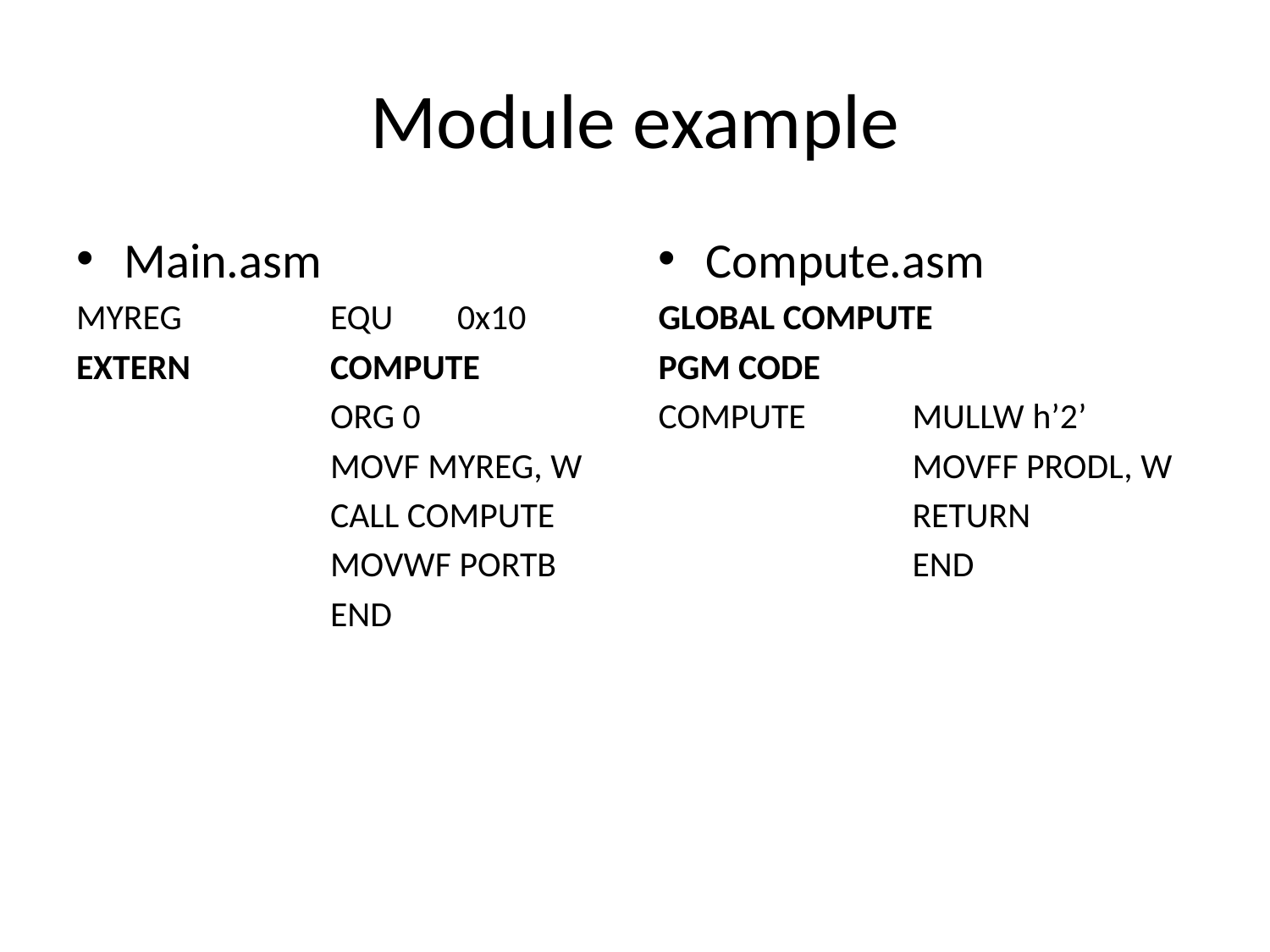

# Module example
Main.asm
MYREG		EQU	0x10
EXTERN  	COMPUTE
		ORG 0
		MOVF MYREG, W
		CALL COMPUTE
		MOVWF PORTB
		END
Compute.asm
GLOBAL COMPUTE
PGM CODE
COMPUTE	MULLW h’2’
		MOVFF PRODL, W
		RETURN
		END